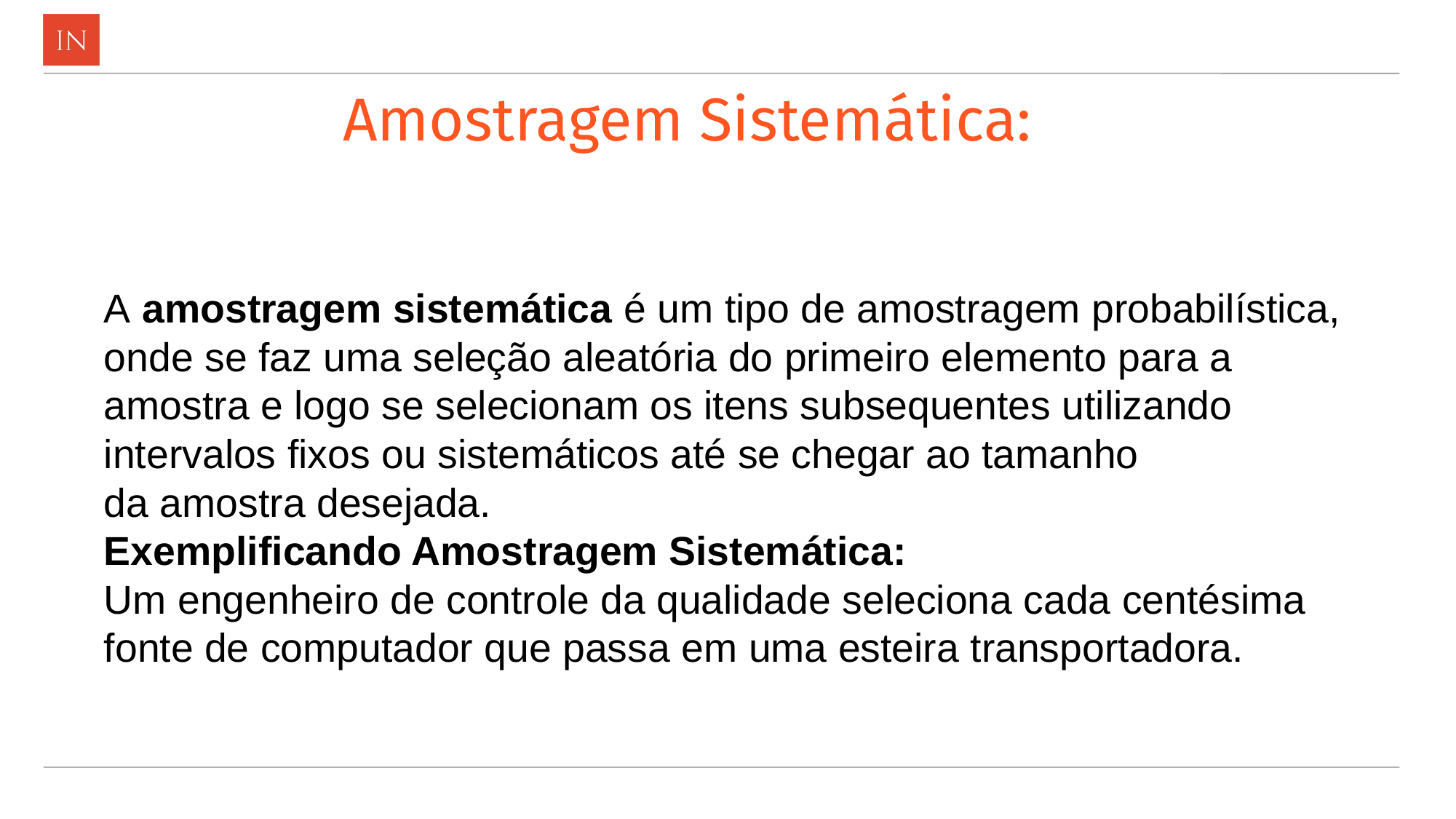

# Amostragem Sistemática:
A amostragem sistemática é um tipo de amostragem probabilística,
onde se faz uma seleção aleatória do primeiro elemento para a
amostra e logo se selecionam os itens subsequentes utilizando
intervalos fixos ou sistemáticos até se chegar ao tamanho
da amostra desejada.
Exemplificando Amostragem Sistemática:
Um engenheiro de controle da qualidade seleciona cada centésima
fonte de computador que passa em uma esteira transportadora.